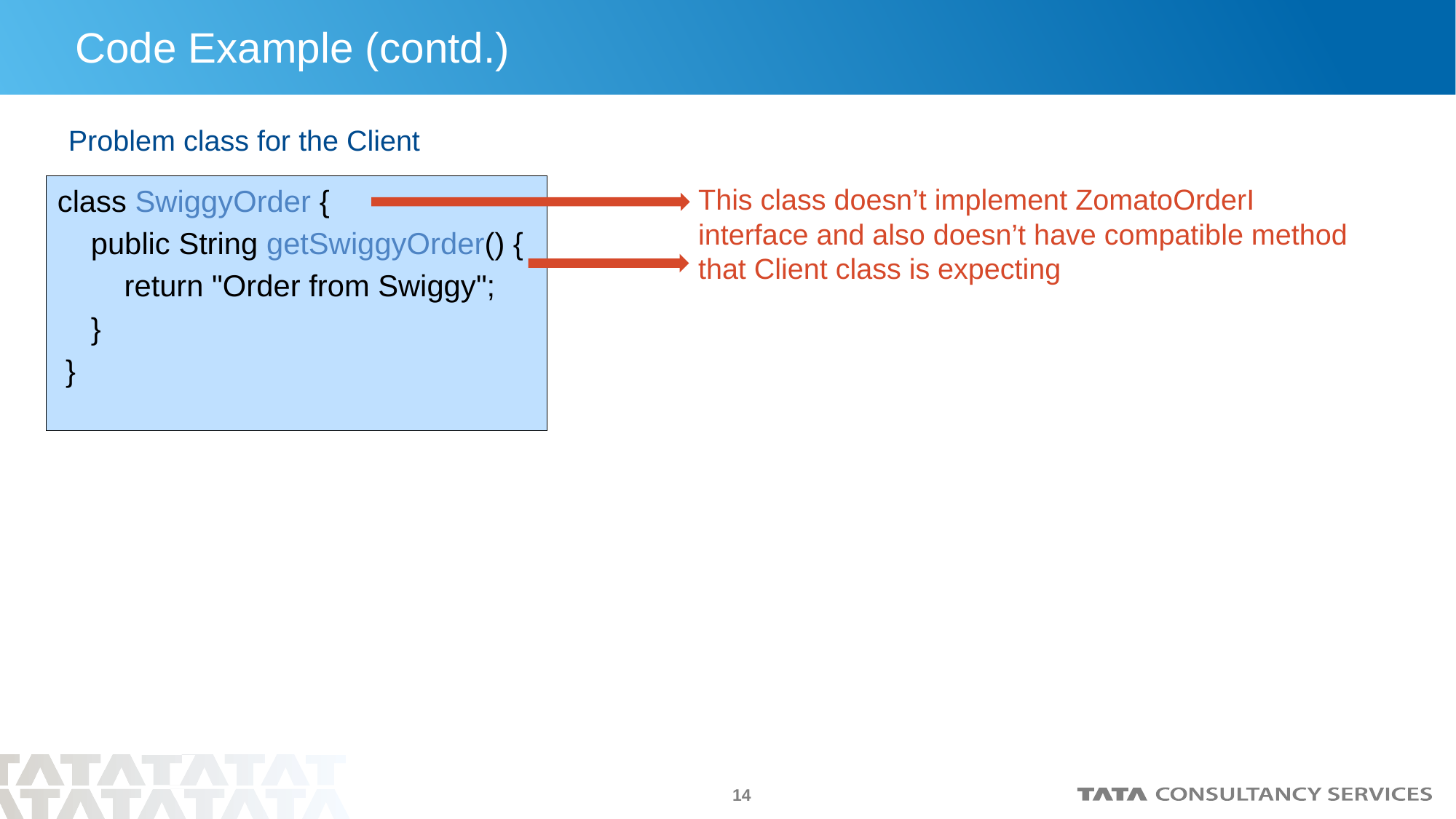

# Code Example (contd.)
Problem class for the Client
class SwiggyOrder {
    public String getSwiggyOrder() {
        return "Order from Swiggy";
    }
 }
This class doesn’t implement ZomatoOrderI interface and also doesn’t have compatible method that Client class is expecting